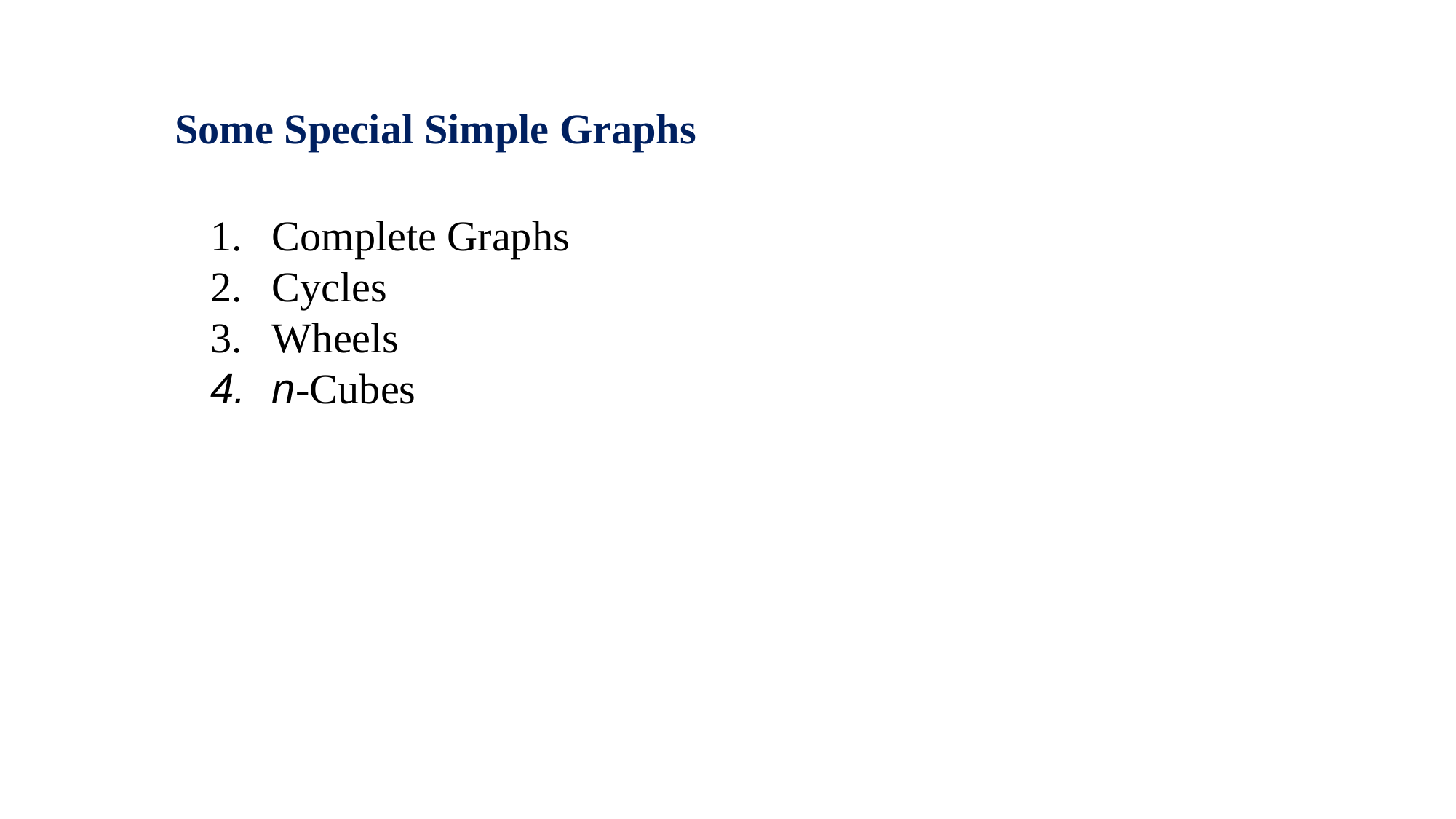

Some Special Simple Graphs
Complete Graphs
Cycles
Wheels
n-Cubes